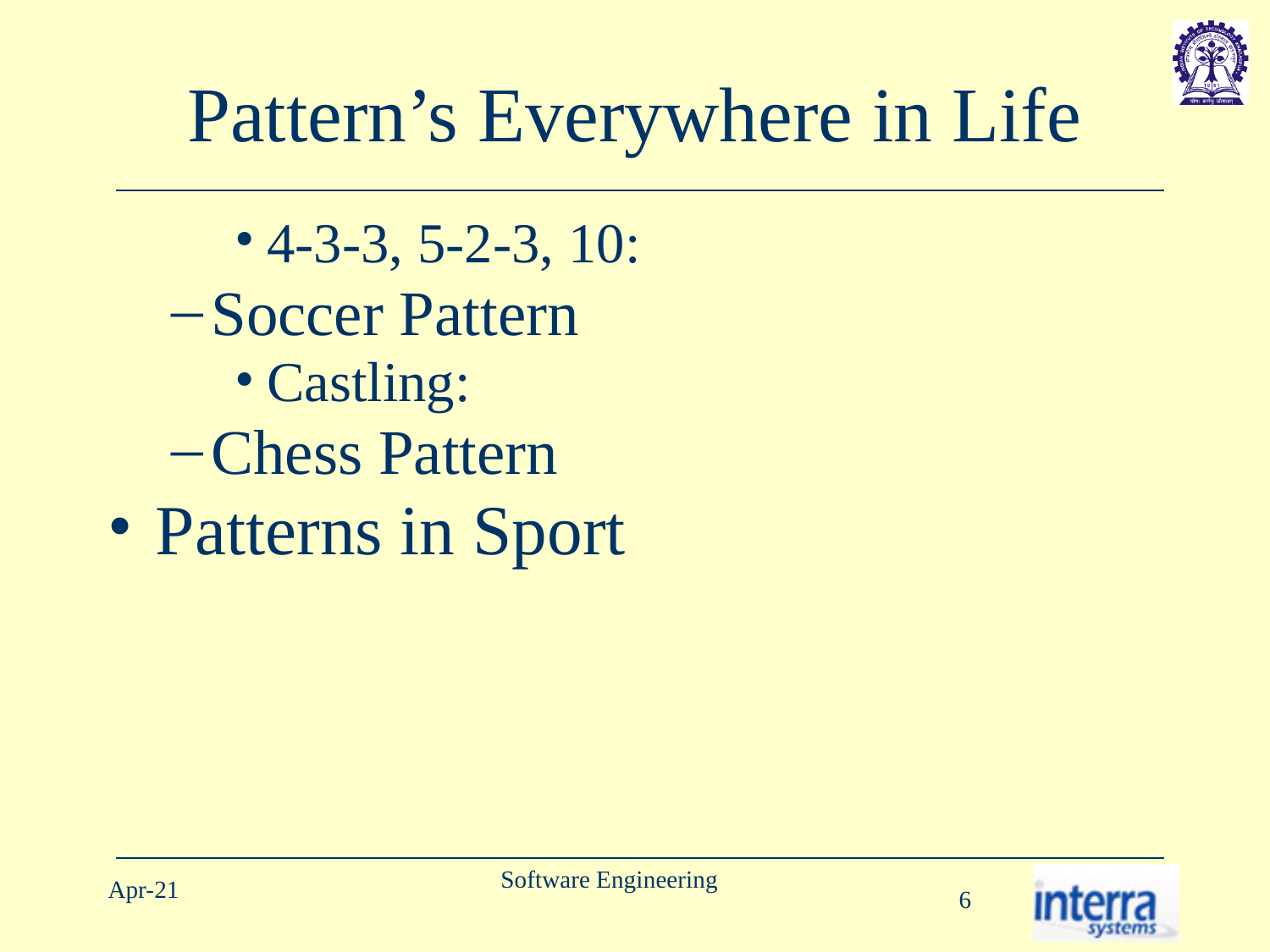

# Pattern’s Everywhere in Life
4-3-3, 5-2-3, 10:
Soccer Pattern
Castling:
Chess Pattern
Patterns in Sport

Software Engineering
Apr-21